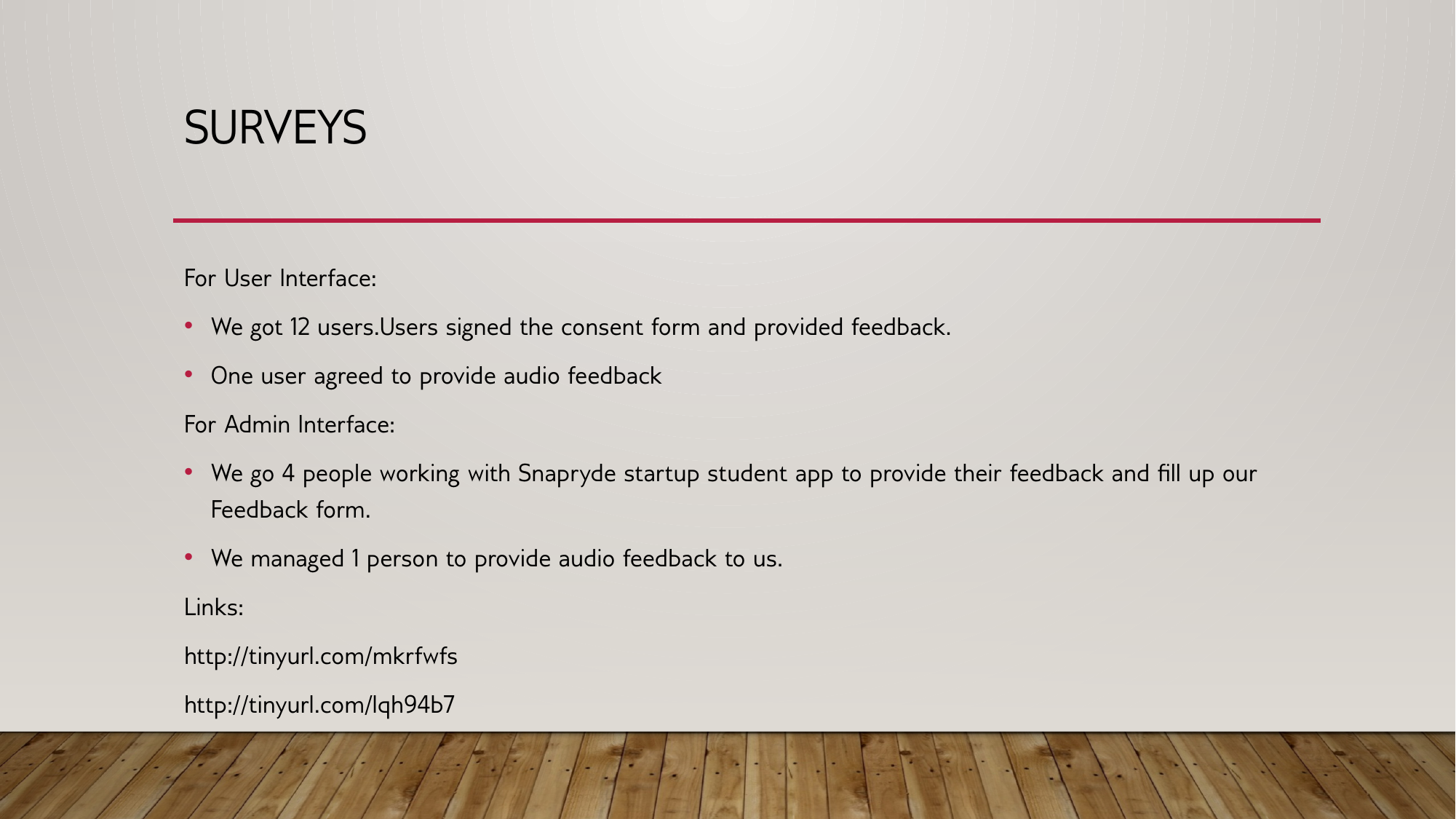

# Surveys
For User Interface:
We got 12 users.Users signed the consent form and provided feedback.
One user agreed to provide audio feedback
For Admin Interface:
We go 4 people working with Snapryde startup student app to provide their feedback and fill up our Feedback form.
We managed 1 person to provide audio feedback to us.
Links:
http://tinyurl.com/mkrfwfs
http://tinyurl.com/lqh94b7